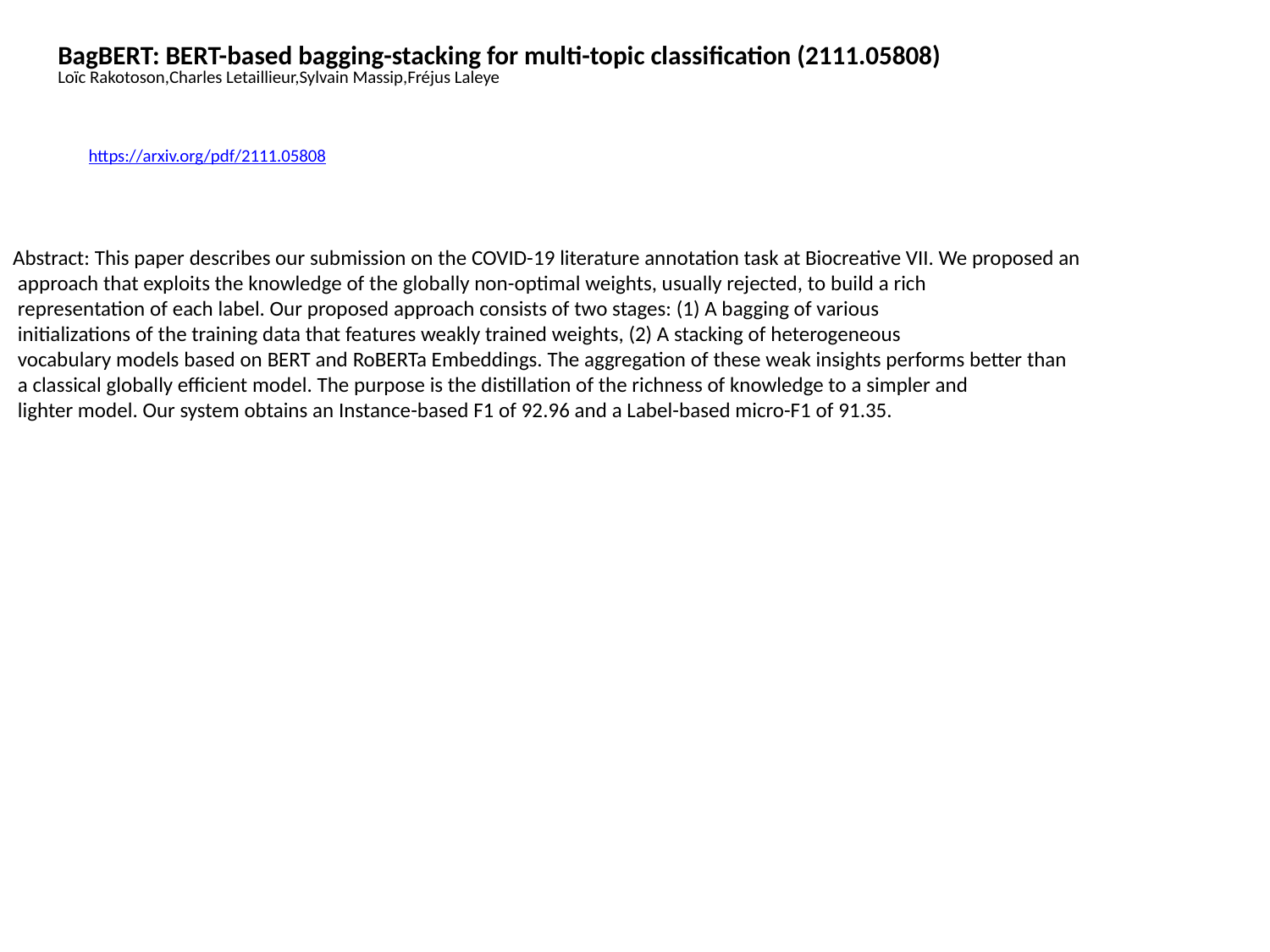

BagBERT: BERT-based bagging-stacking for multi-topic classification (2111.05808)
Loïc Rakotoson,Charles Letaillieur,Sylvain Massip,Fréjus Laleye

https://arxiv.org/pdf/2111.05808

Abstract: This paper describes our submission on the COVID-19 literature annotation task at Biocreative VII. We proposed an
 approach that exploits the knowledge of the globally non-optimal weights, usually rejected, to build a rich
 representation of each label. Our proposed approach consists of two stages: (1) A bagging of various
 initializations of the training data that features weakly trained weights, (2) A stacking of heterogeneous
 vocabulary models based on BERT and RoBERTa Embeddings. The aggregation of these weak insights performs better than
 a classical globally efficient model. The purpose is the distillation of the richness of knowledge to a simpler and
 lighter model. Our system obtains an Instance-based F1 of 92.96 and a Label-based micro-F1 of 91.35.